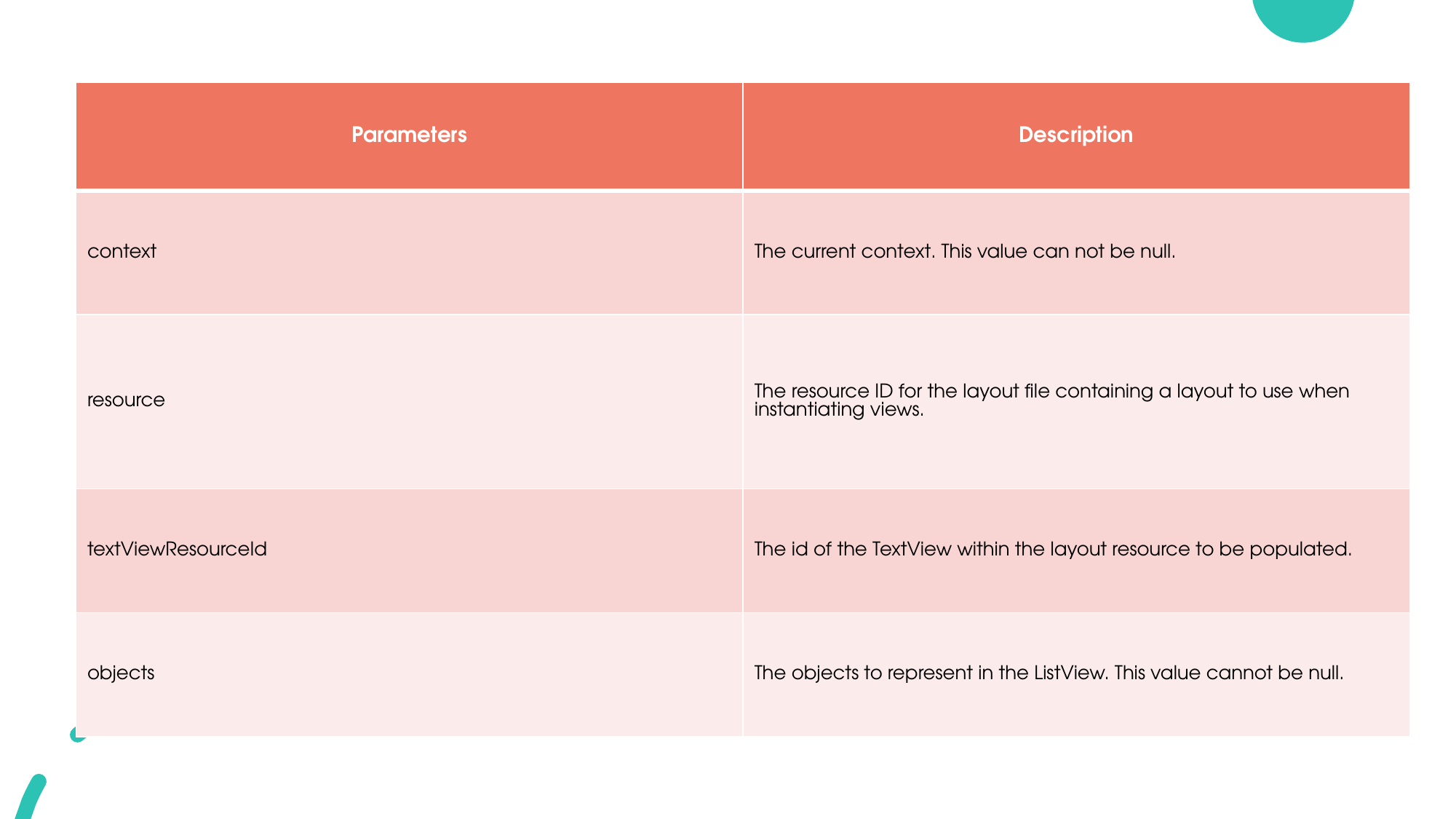

| Parameters | Description |
| --- | --- |
| context | The current context. This value can not be null. |
| resource | The resource ID for the layout file containing a layout to use when instantiating views. |
| textViewResourceId | The id of the TextView within the layout resource to be populated. |
| objects | The objects to represent in the ListView. This value cannot be null. |